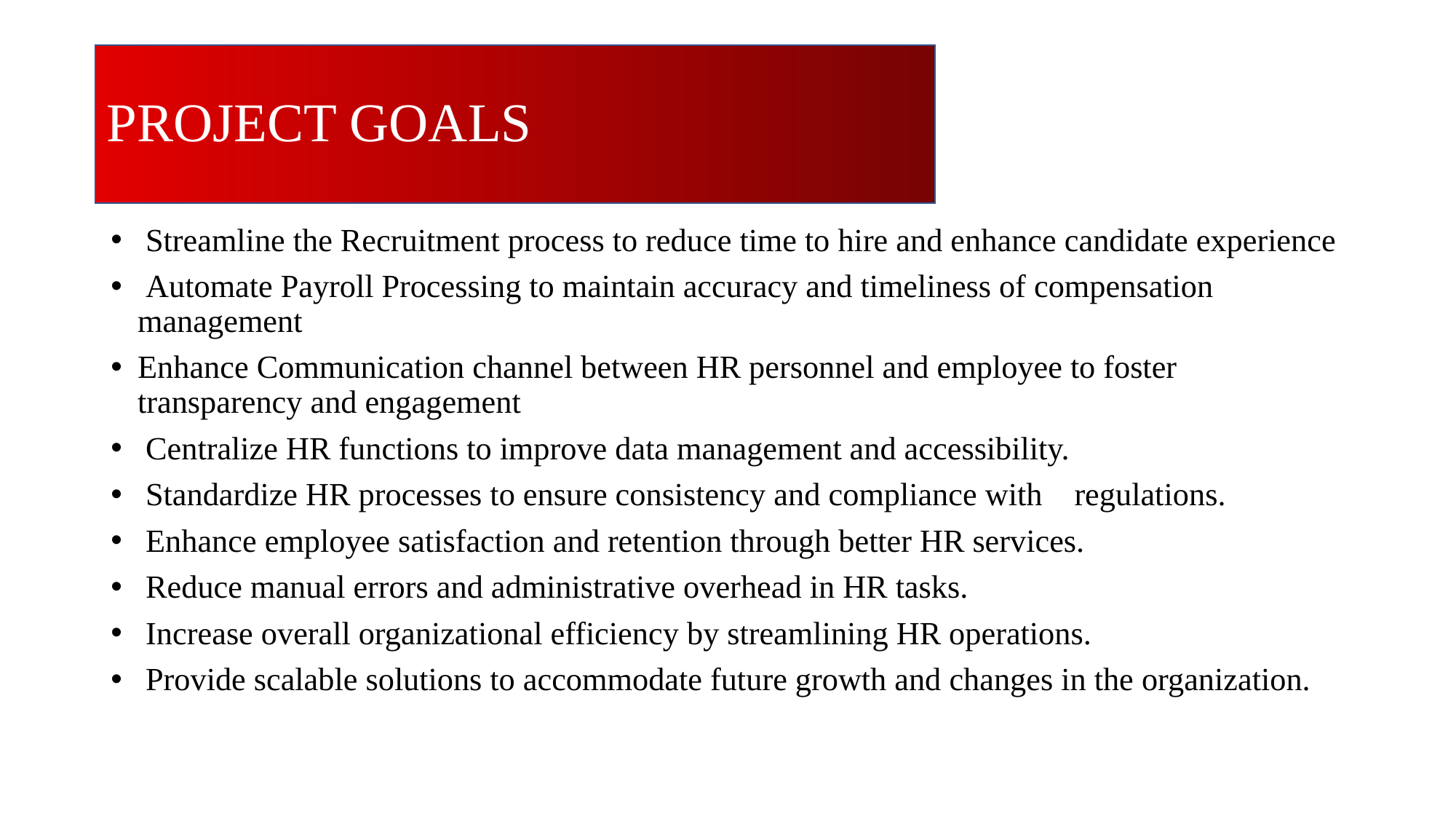

# PROJECT GOALS
 Streamline the Recruitment process to reduce time to hire and enhance candidate experience
 Automate Payroll Processing to maintain accuracy and timeliness of compensation management
Enhance Communication channel between HR personnel and employee to foster transparency and engagement
 Centralize HR functions to improve data management and accessibility.
 Standardize HR processes to ensure consistency and compliance with    regulations.
 Enhance employee satisfaction and retention through better HR services.
 Reduce manual errors and administrative overhead in HR tasks.
 Increase overall organizational efficiency by streamlining HR operations.
 Provide scalable solutions to accommodate future growth and changes in the organization.